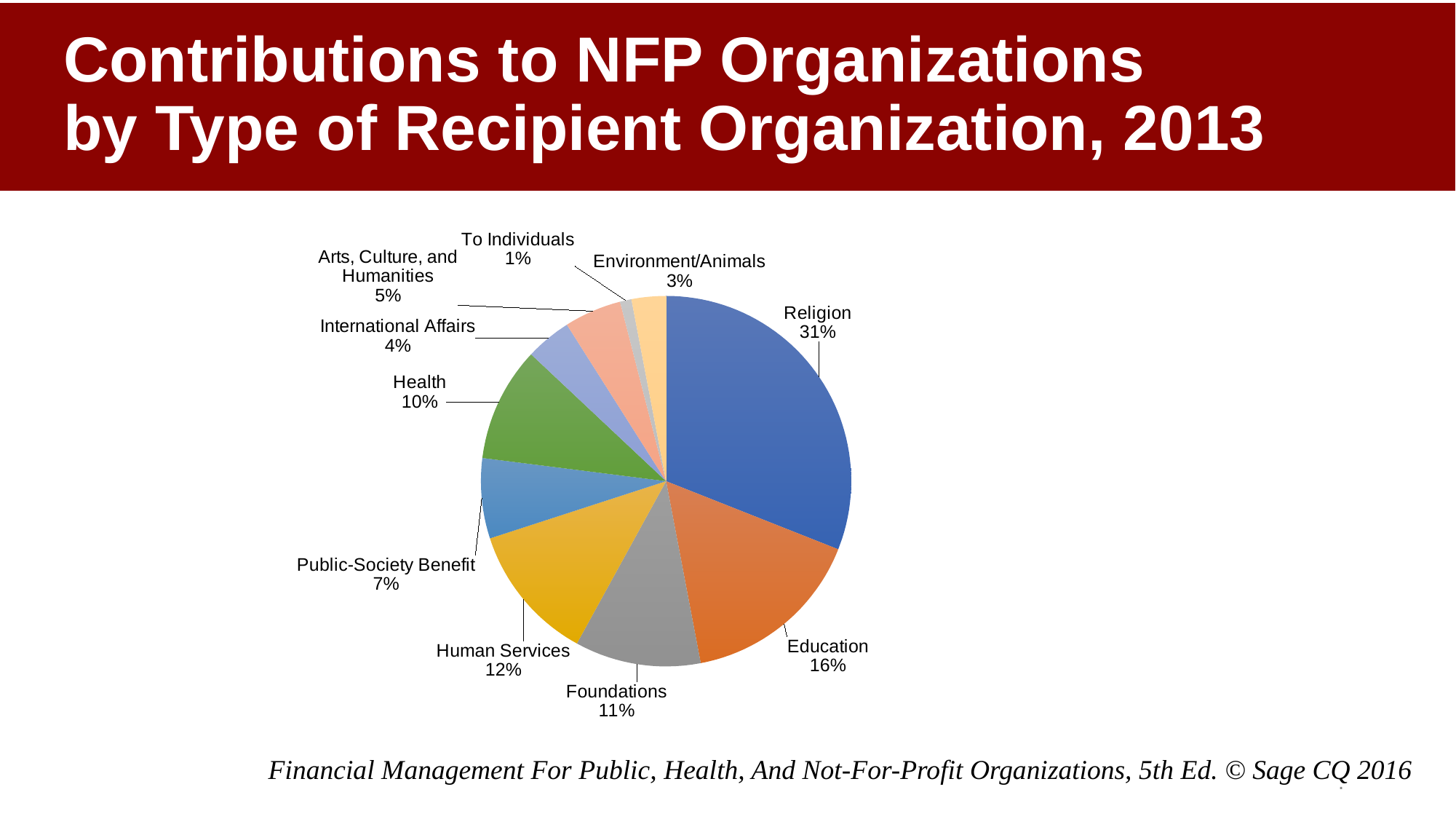

# Contributions to NFP Organizations by Type of Recipient Organization, 2013

[unsupported chart]

### Chart

| Category |  |
|---|---|
| Religion | 0.31 |
| Education | 0.16 |
| Foundations | 0.11 |
| Human Services | 0.12 |
| Public-Society Benefit | 0.07 |
| Health | 0.1 |
| International Affairs | 0.04 |
| Arts, Culture, and Humanities | 0.05 |
| To Individuals | 0.01 |
| Environment/Animals | 0.03 |
Financial Management For Public, Health, And Not-For-Profit Organizations, 5th Ed. © Sage CQ 2016
.